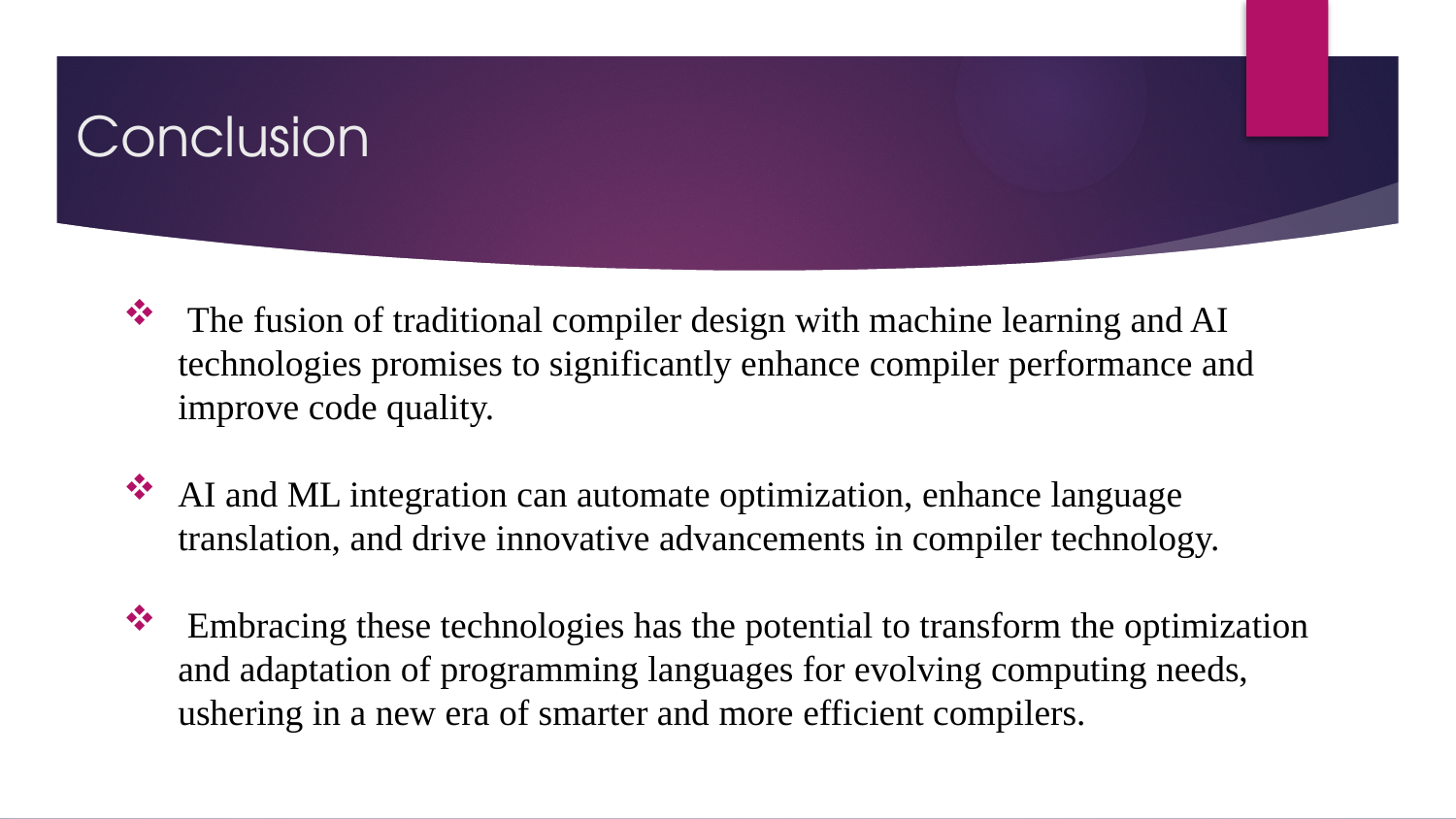

# Conclusion
 The fusion of traditional compiler design with machine learning and AI technologies promises to significantly enhance compiler performance and improve code quality.

AI and ML integration can automate optimization, enhance language translation, and drive innovative advancements in compiler technology.

 Embracing these technologies has the potential to transform the optimization and adaptation of programming languages for evolving computing needs, ushering in a new era of smarter and more efficient compilers.